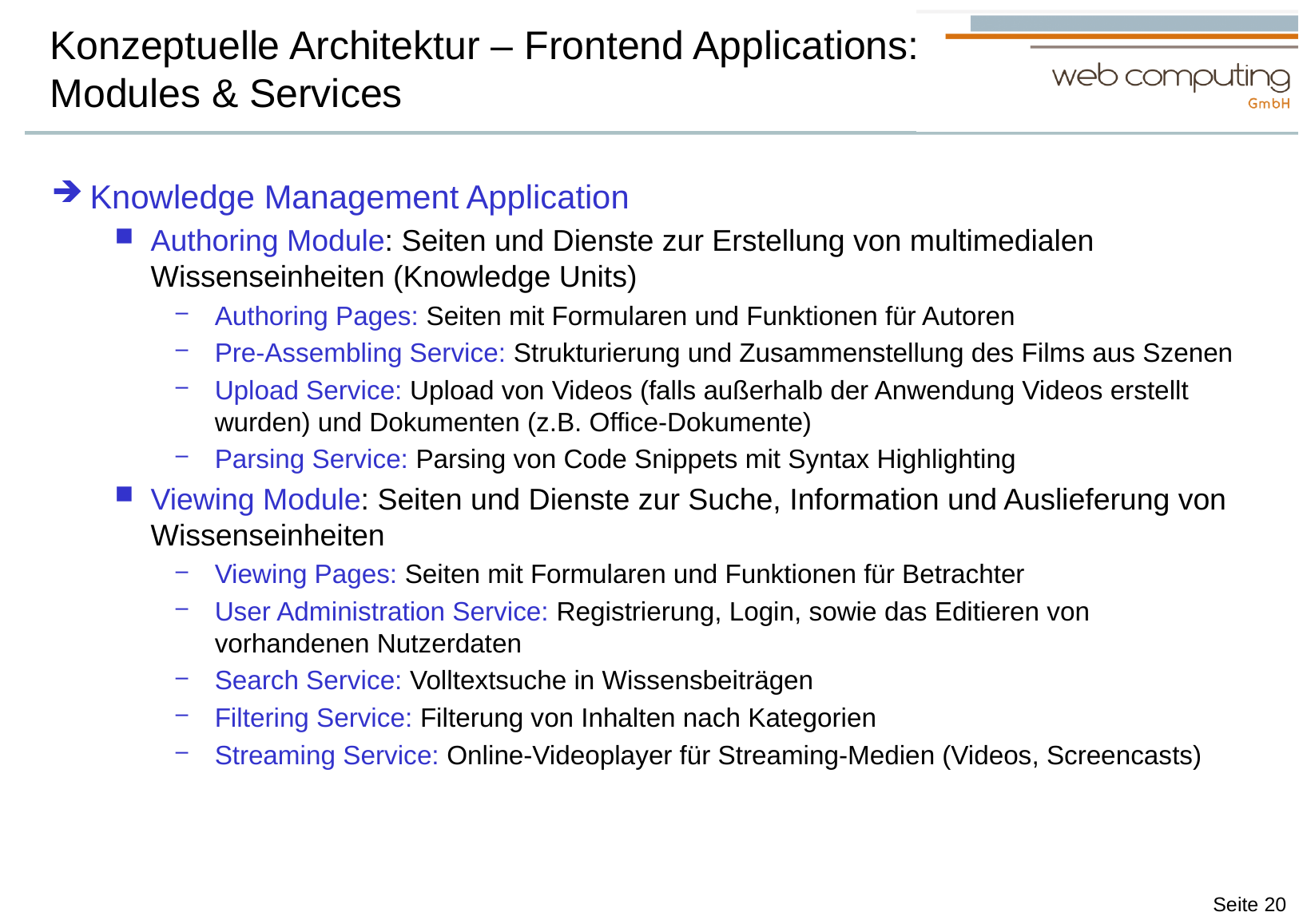

# Konzeptuelle Architektur – Frontend Applications: Modules & Services
Knowledge Management Application
Authoring Module: Seiten und Dienste zur Erstellung von multimedialen Wissenseinheiten (Knowledge Units)
Authoring Pages: Seiten mit Formularen und Funktionen für Autoren
Pre-Assembling Service: Strukturierung und Zusammenstellung des Films aus Szenen
Upload Service: Upload von Videos (falls außerhalb der Anwendung Videos erstellt wurden) und Dokumenten (z.B. Office-Dokumente)
Parsing Service: Parsing von Code Snippets mit Syntax Highlighting
Viewing Module: Seiten und Dienste zur Suche, Information und Auslieferung von Wissenseinheiten
Viewing Pages: Seiten mit Formularen und Funktionen für Betrachter
User Administration Service: Registrierung, Login, sowie das Editieren von vorhandenen Nutzerdaten
Search Service: Volltextsuche in Wissensbeiträgen
Filtering Service: Filterung von Inhalten nach Kategorien
Streaming Service: Online-Videoplayer für Streaming-Medien (Videos, Screencasts)
Seite 20